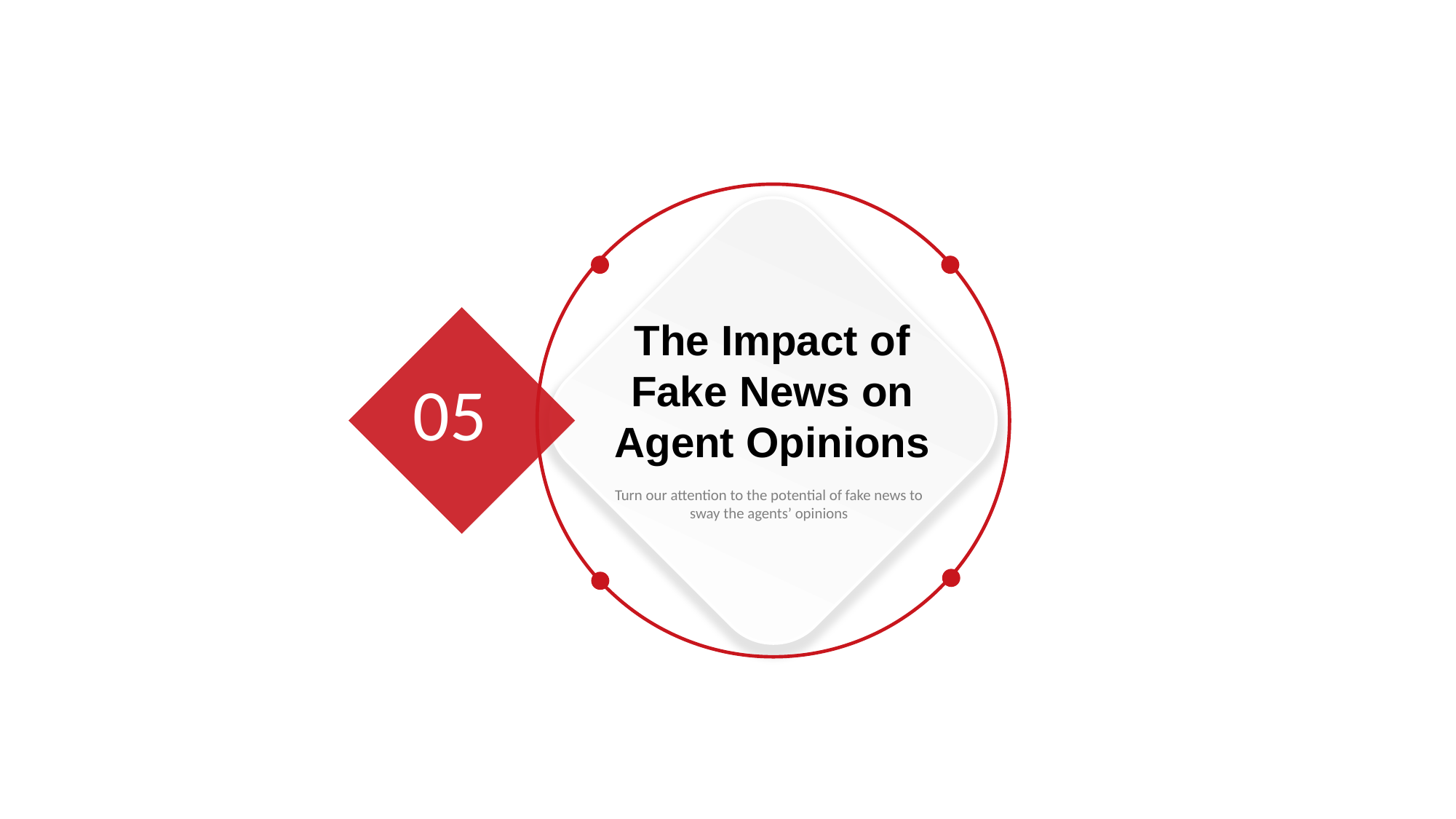

The Impact of Fake News on Agent Opinions

05
Turn our attention to the potential of fake news to sway the agents’ opinions